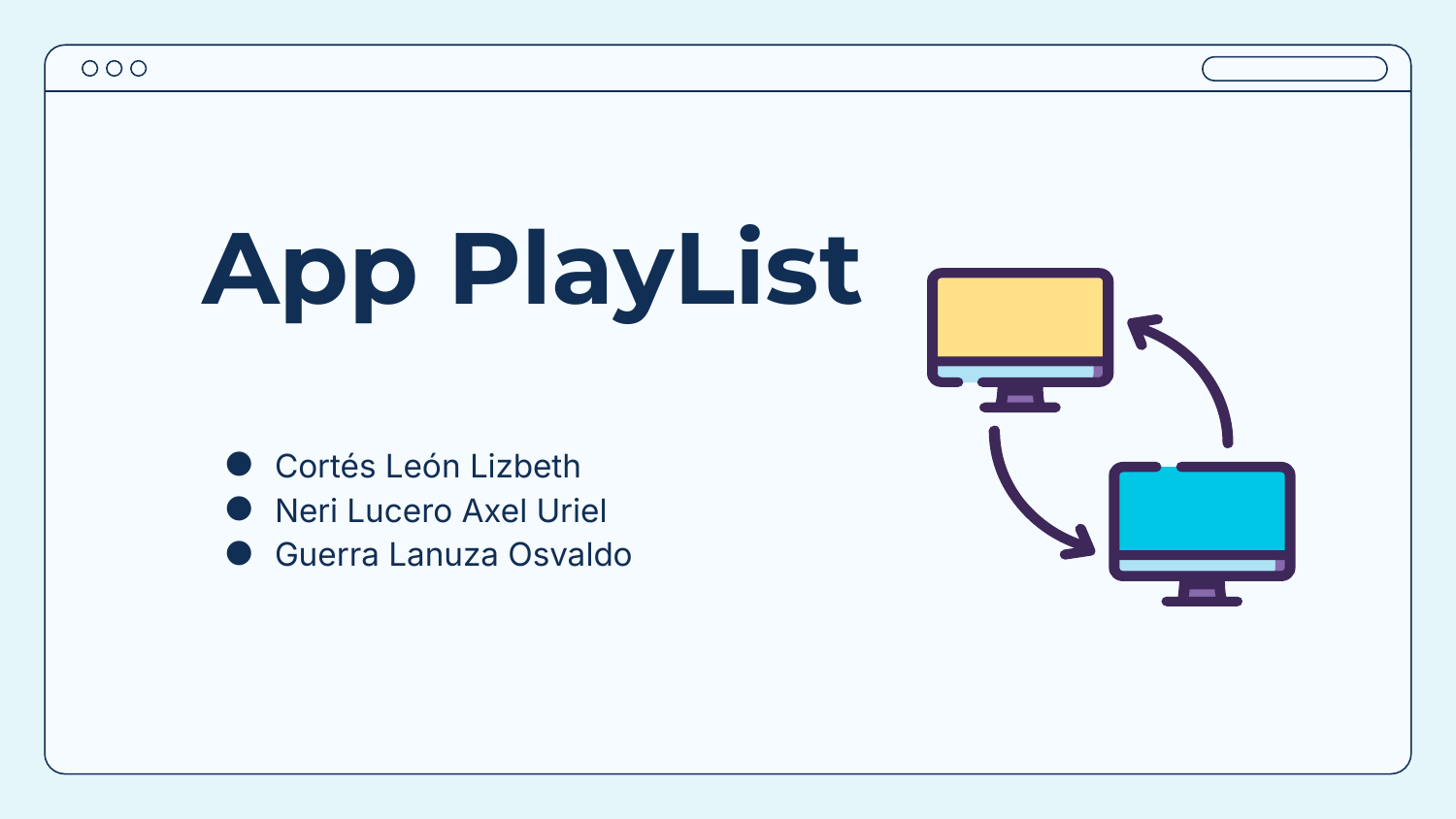

# App PlayList

Cortés León Lizbeth
Neri Lucero Axel Uriel
Guerra Lanuza Osvaldo